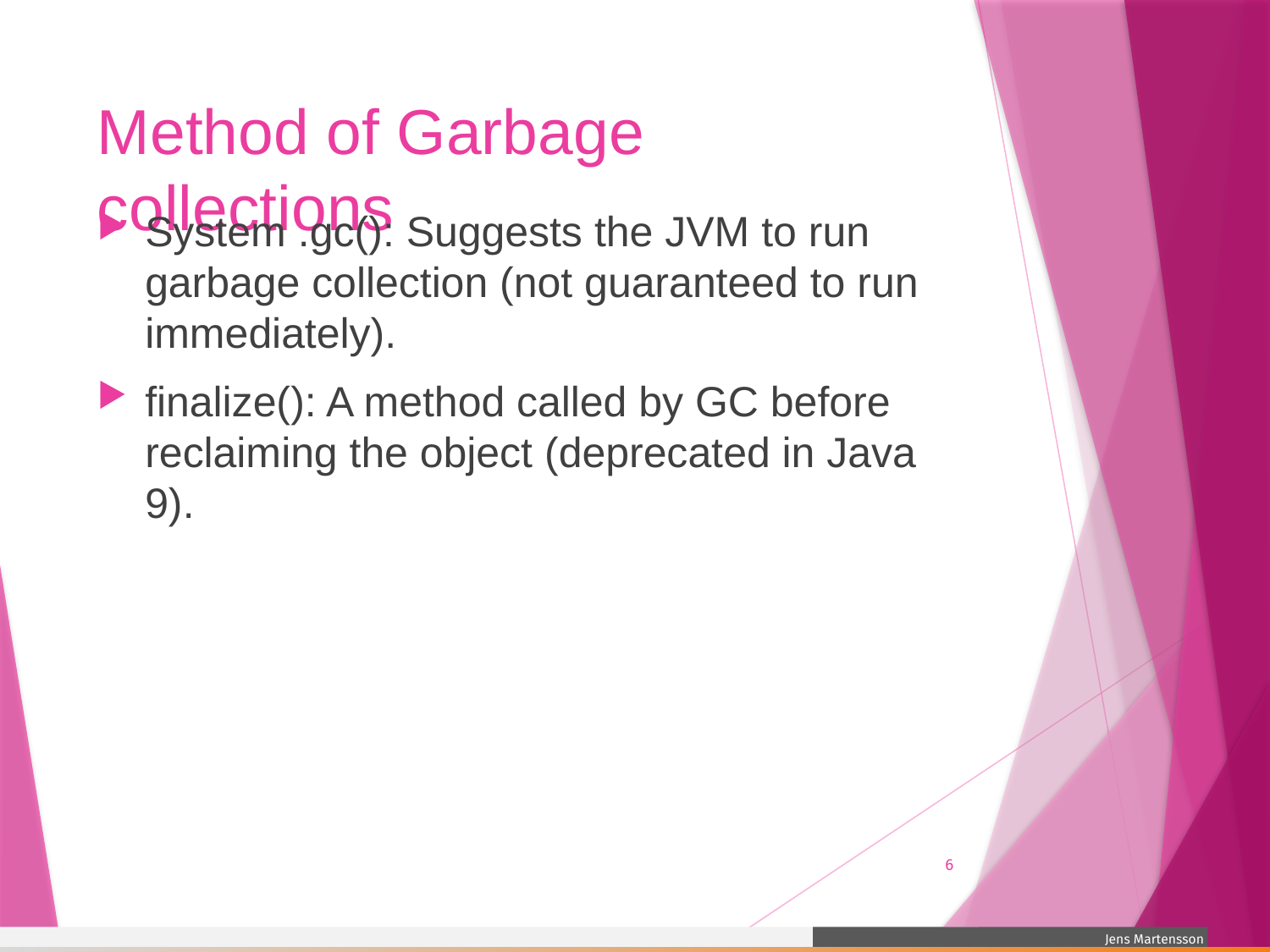

# Method of Garbage collections
System .gc(): Suggests the JVM to run garbage collection (not guaranteed to run immediately).
finalize(): A method called by GC before reclaiming the object (deprecated in Java 9).
6